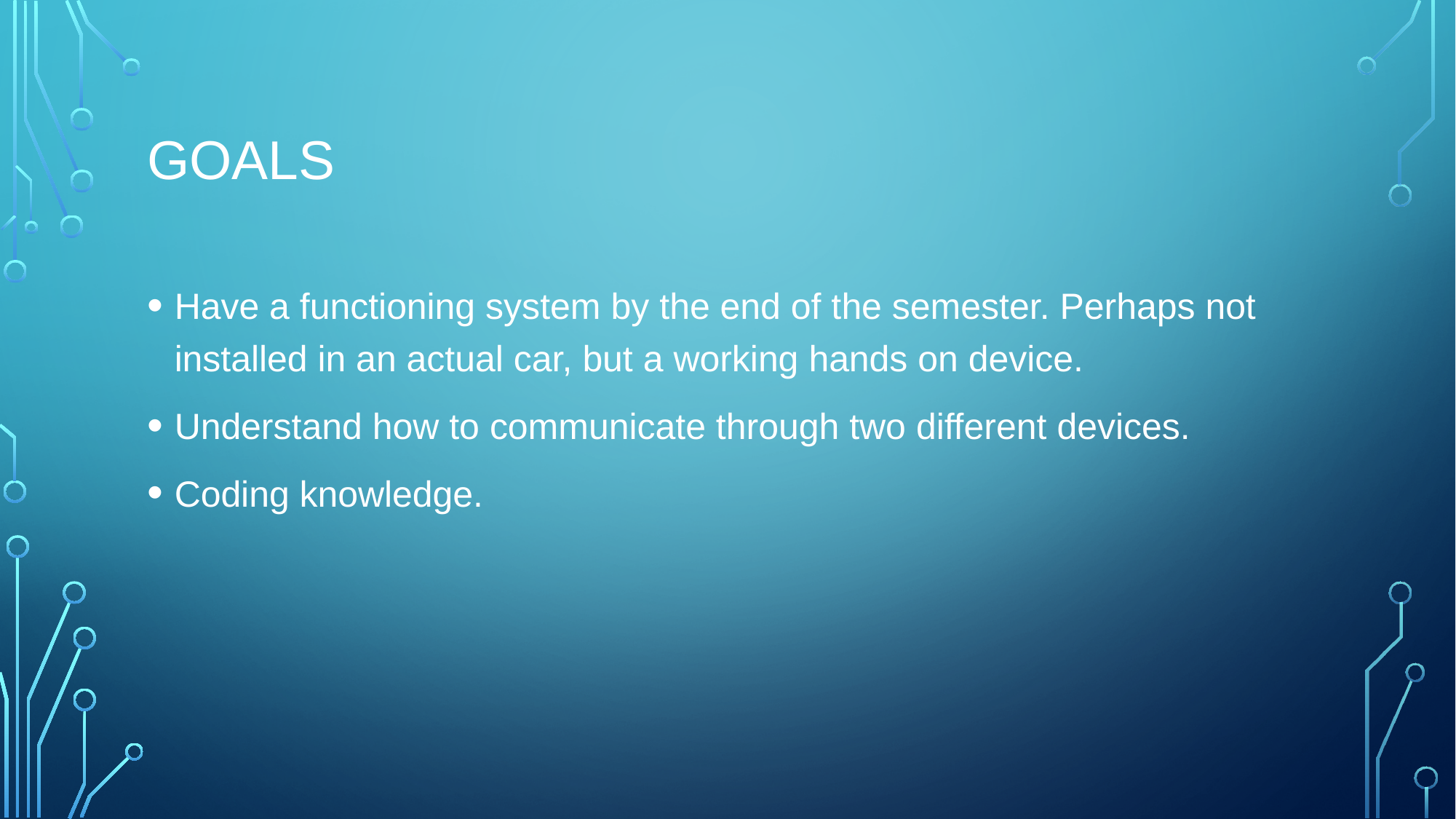

# Goals
Have a functioning system by the end of the semester. Perhaps not installed in an actual car, but a working hands on device.
Understand how to communicate through two different devices.
Coding knowledge.